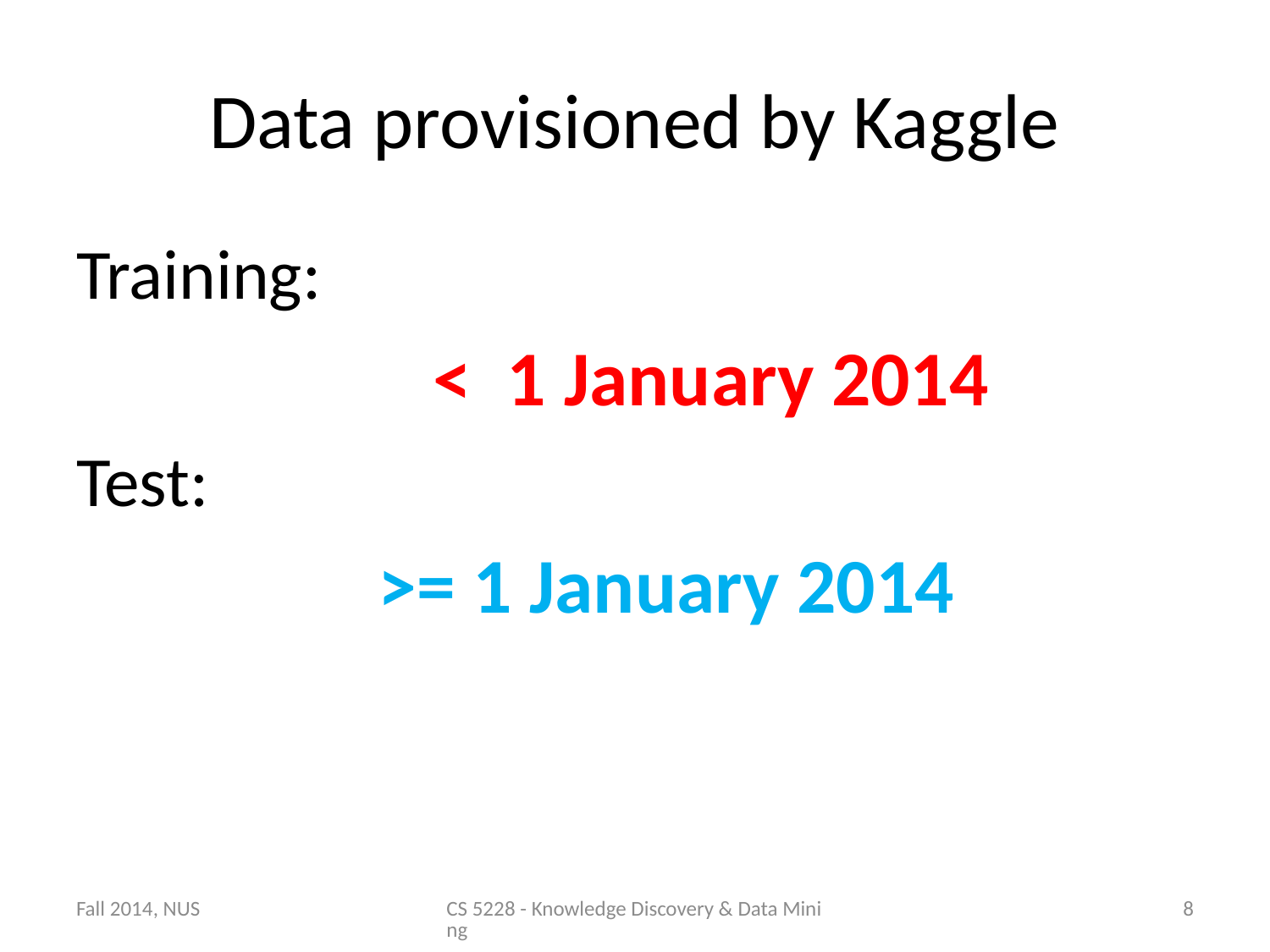

# Data provisioned by Kaggle
Training:
			<  1 January 2014
Test:
			>= 1 January 2014
Fall 2014, NUS
CS 5228 - Knowledge Discovery & Data Mining
8